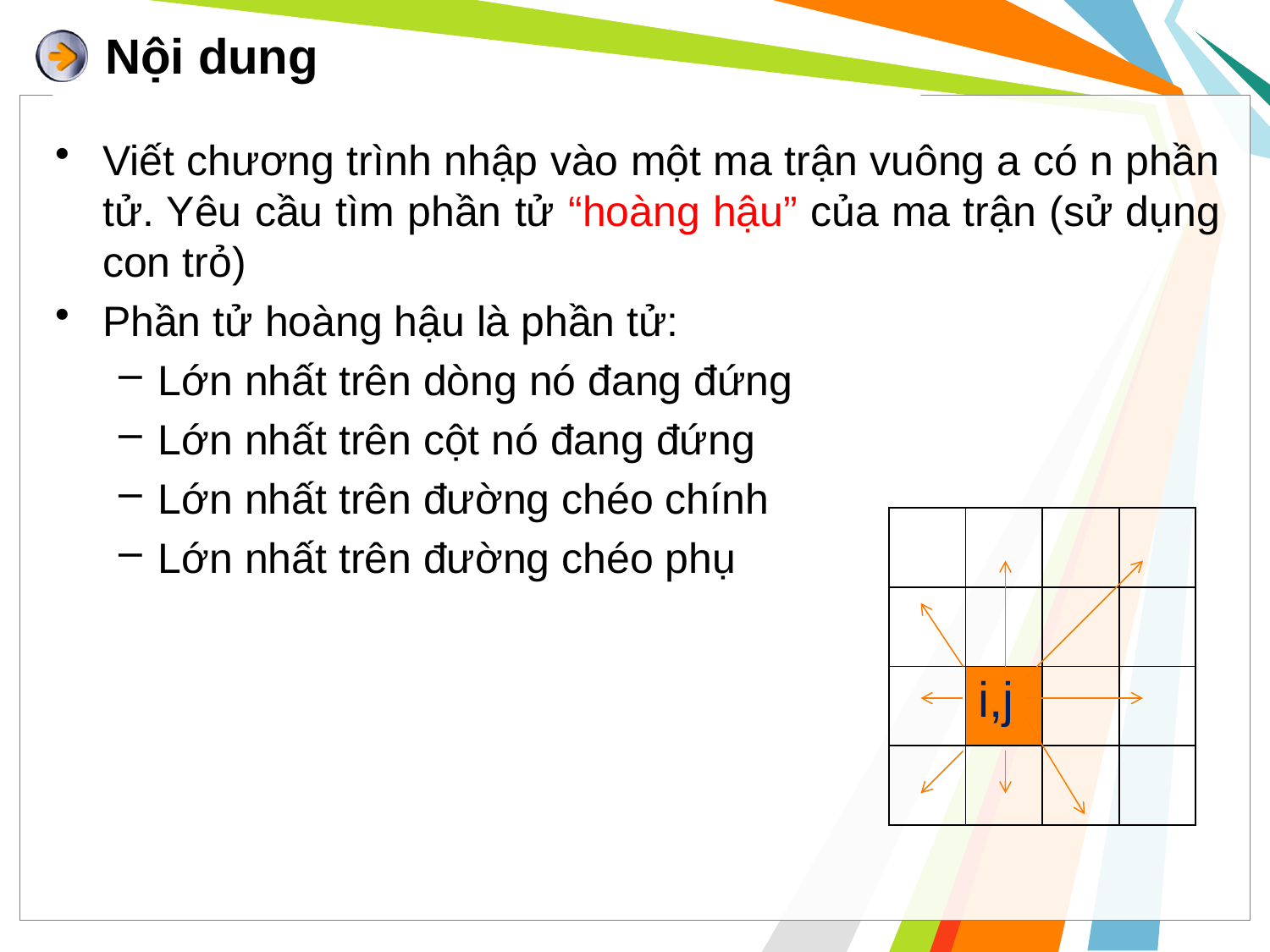

# Nội dung
Viết chương trình nhập vào một ma trận vuông a có n phần tử. Yêu cầu tìm phần tử “hoàng hậu” của ma trận (sử dụng con trỏ)
Phần tử hoàng hậu là phần tử:
Lớn nhất trên dòng nó đang đứng
Lớn nhất trên cột nó đang đứng
Lớn nhất trên đường chéo chính
Lớn nhất trên đường chéo phụ
|  |  |  |  |
| --- | --- | --- | --- |
|  |  |  |  |
|  | i,j |  |  |
|  |  |  |  |